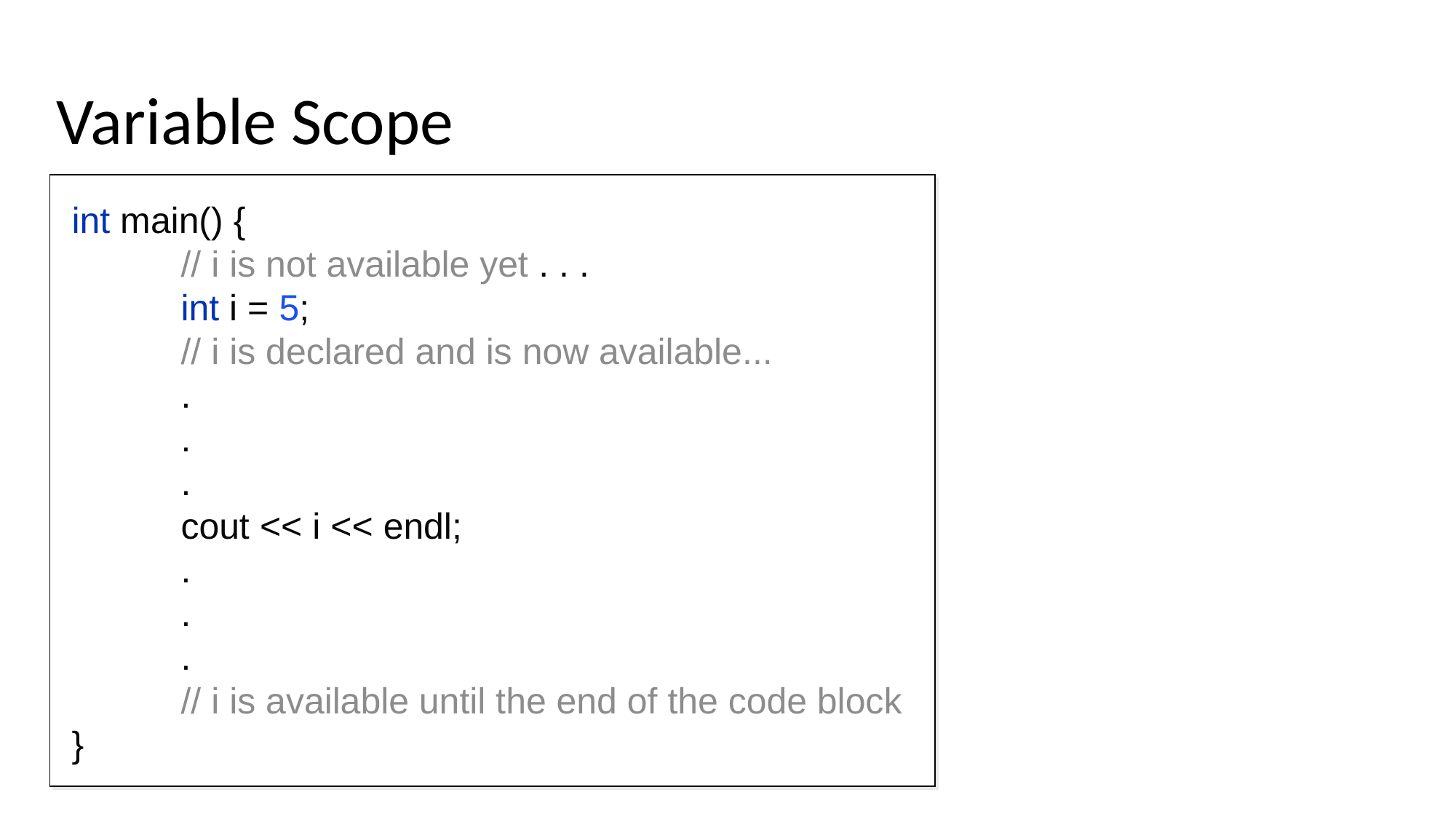

# Variable Scope
int main() {
	// i is not available yet . . .
	int i = 5;
	// i is declared and is now available...
	.
	.
	.
	cout << i << endl;
	.
	.
	.
	// i is available until the end of the code block
}